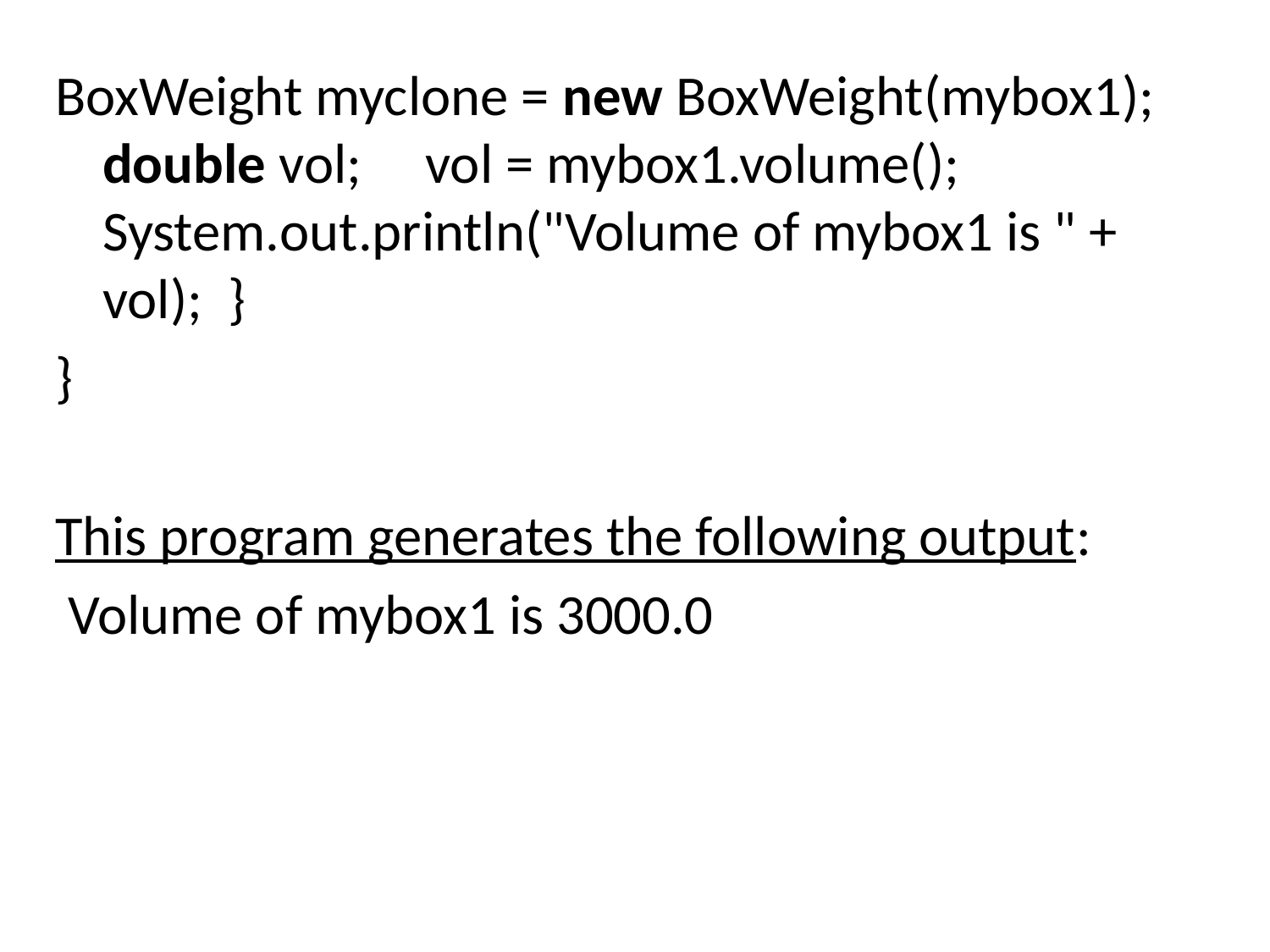

BoxWeight myclone = new BoxWeight(mybox1);    double vol;     vol = mybox1.volume();    System.out.println("Volume of mybox1 is " + vol);  }
}

This program generates the following output:
 Volume of mybox1 is 3000.0